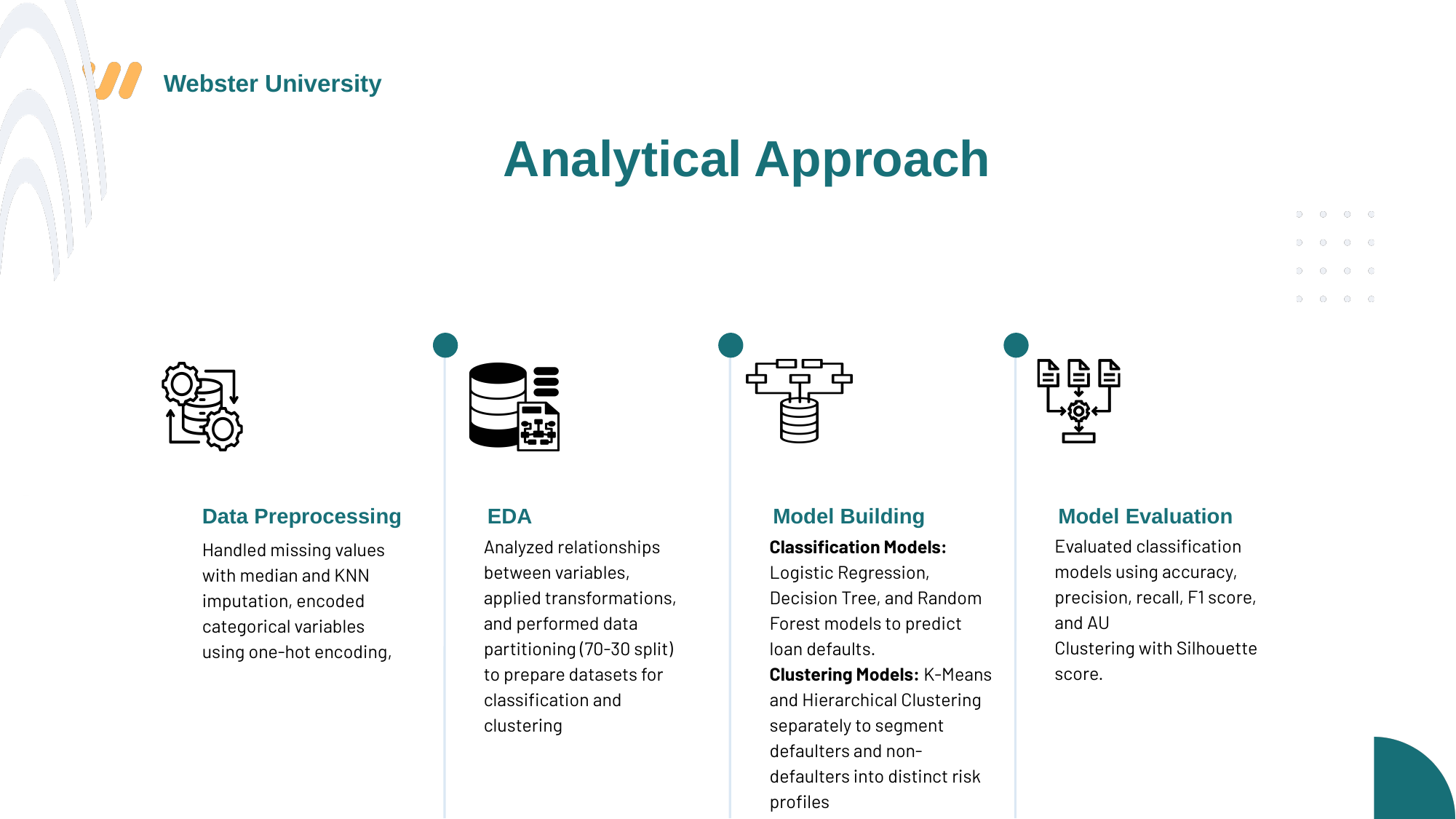

Webster University

Analytical Approach

Data Preprocessing
EDA
Model Building
Model Evaluation
Evaluated classification models using accuracy, precision, recall, F1 score, and AU
Clustering with Silhouette score.
Analyzed relationships between variables, applied transformations, and performed data partitioning (70-30 split) to prepare datasets for classification and clustering​
Classification Models:  Logistic Regression, Decision Tree, and Random Forest models to predict loan defaults.
Clustering Models: K-Means and Hierarchical Clustering separately to segment defaulters and non-defaulters into distinct risk profiles
Handled missing values with median and KNN imputation, encoded categorical variables using one-hot encoding,